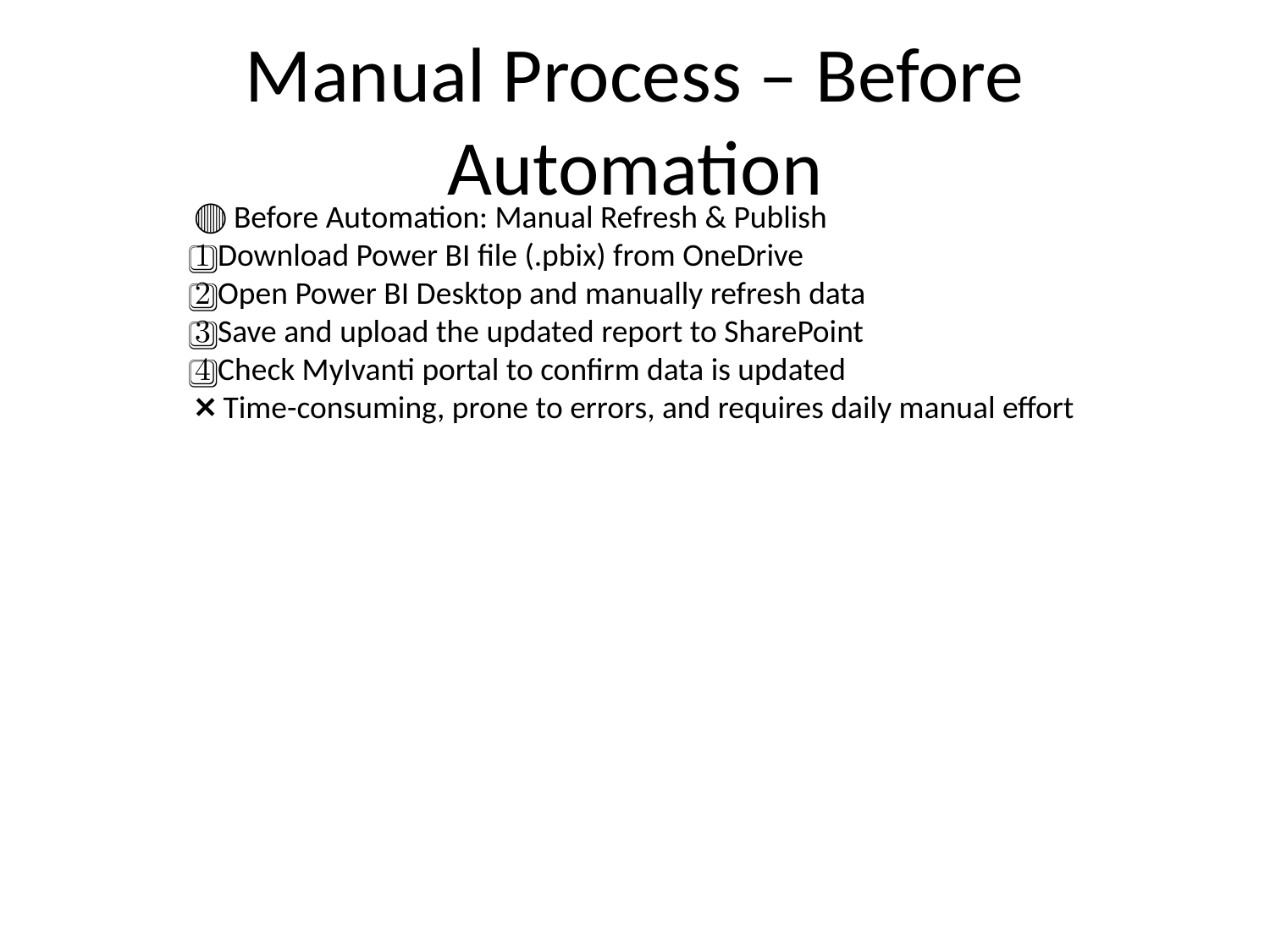

# Manual Process – Before Automation
🔴 Before Automation: Manual Refresh & Publish
1️⃣ Download Power BI file (.pbix) from OneDrive
2️⃣ Open Power BI Desktop and manually refresh data
3️⃣ Save and upload the updated report to SharePoint
4️⃣ Check MyIvanti portal to confirm data is updated
❌ Time-consuming, prone to errors, and requires daily manual effort